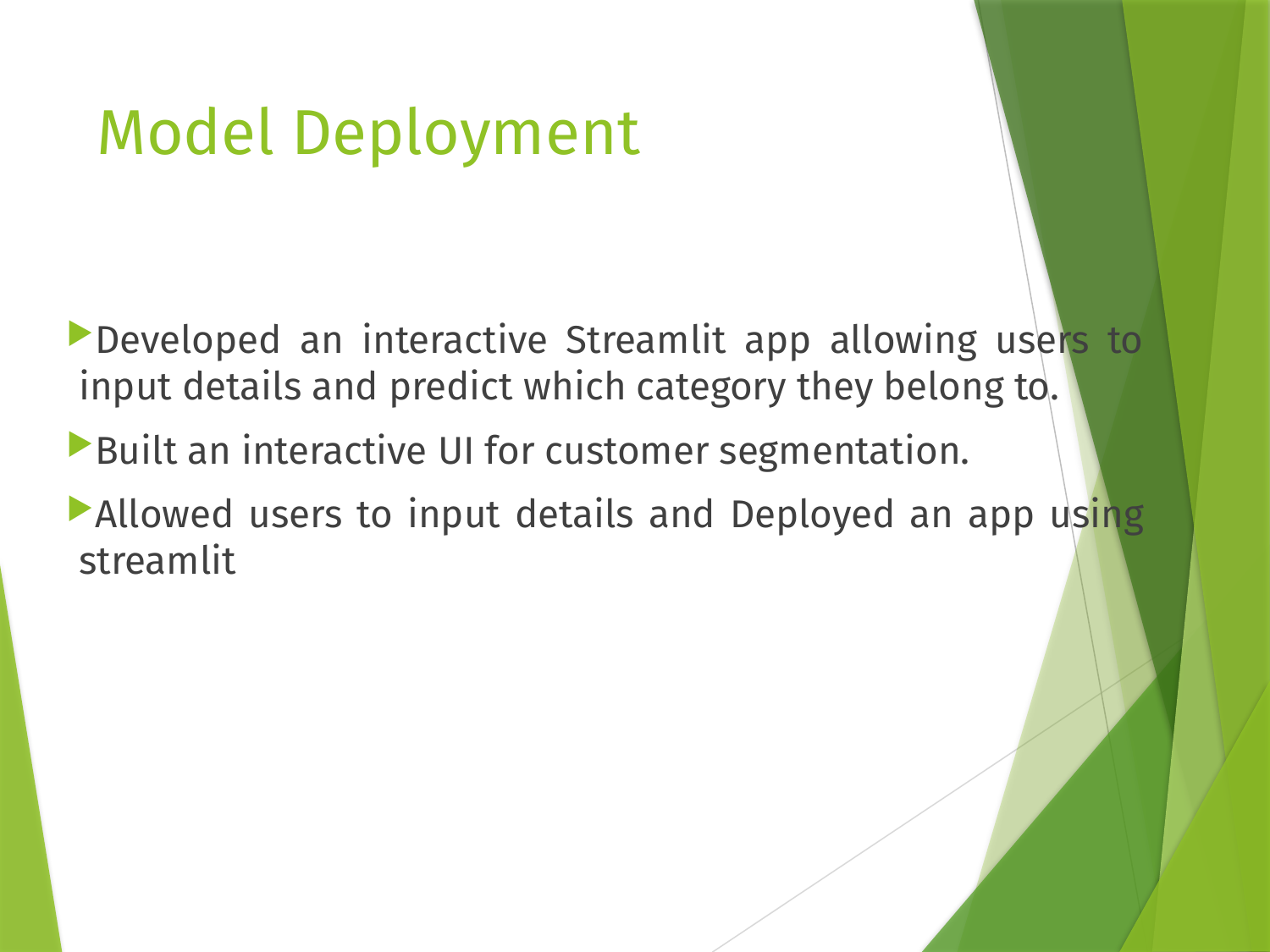

# Model Deployment
Developed an interactive Streamlit app allowing users to input details and predict which category they belong to.
Built an interactive UI for customer segmentation.
Allowed users to input details and Deployed an app using streamlit